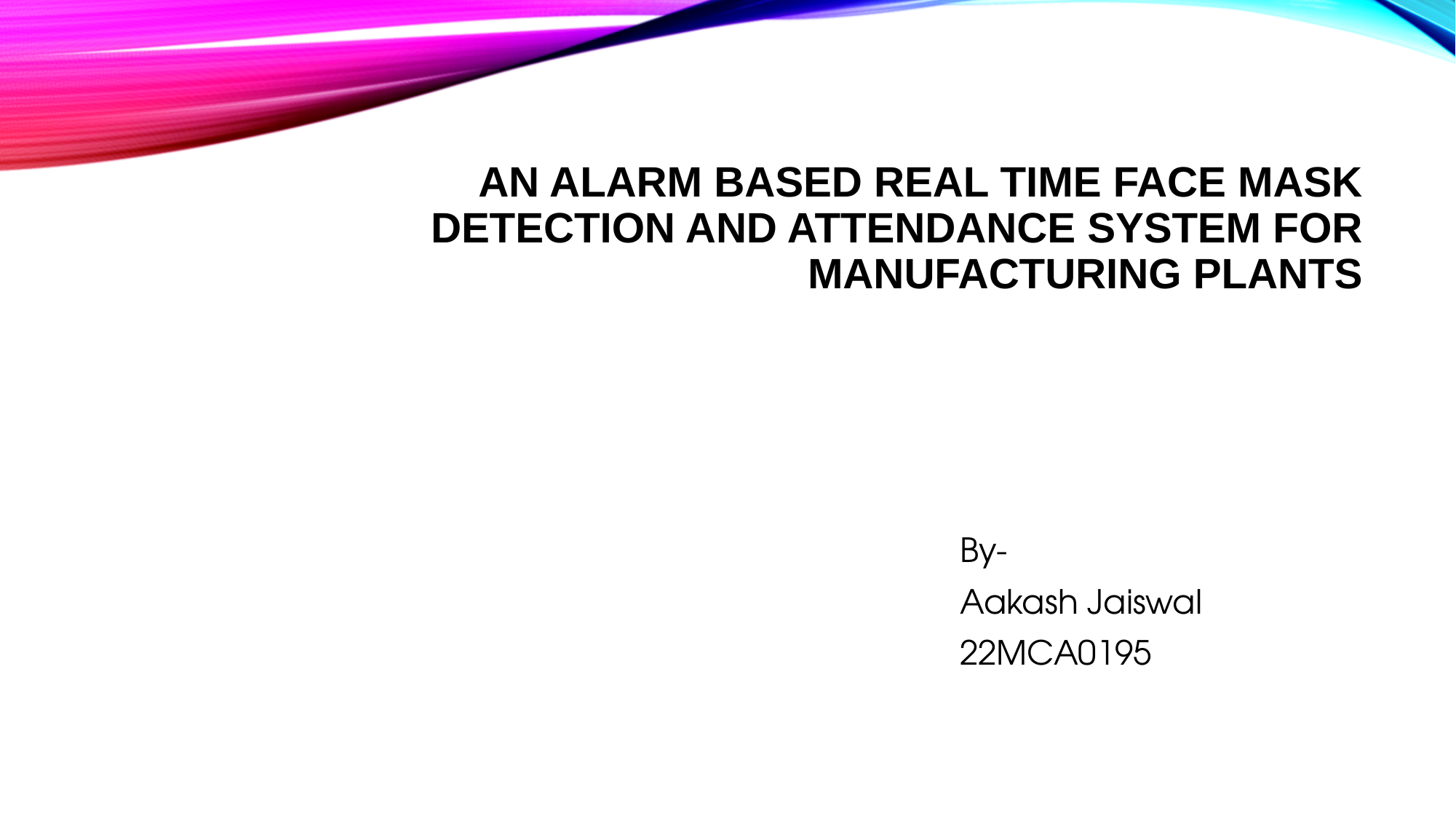

# An Alarm Based Real Time Face Mask Detection and attendance system For Manufacturing Plants
By-
Aakash Jaiswal
22MCA0195